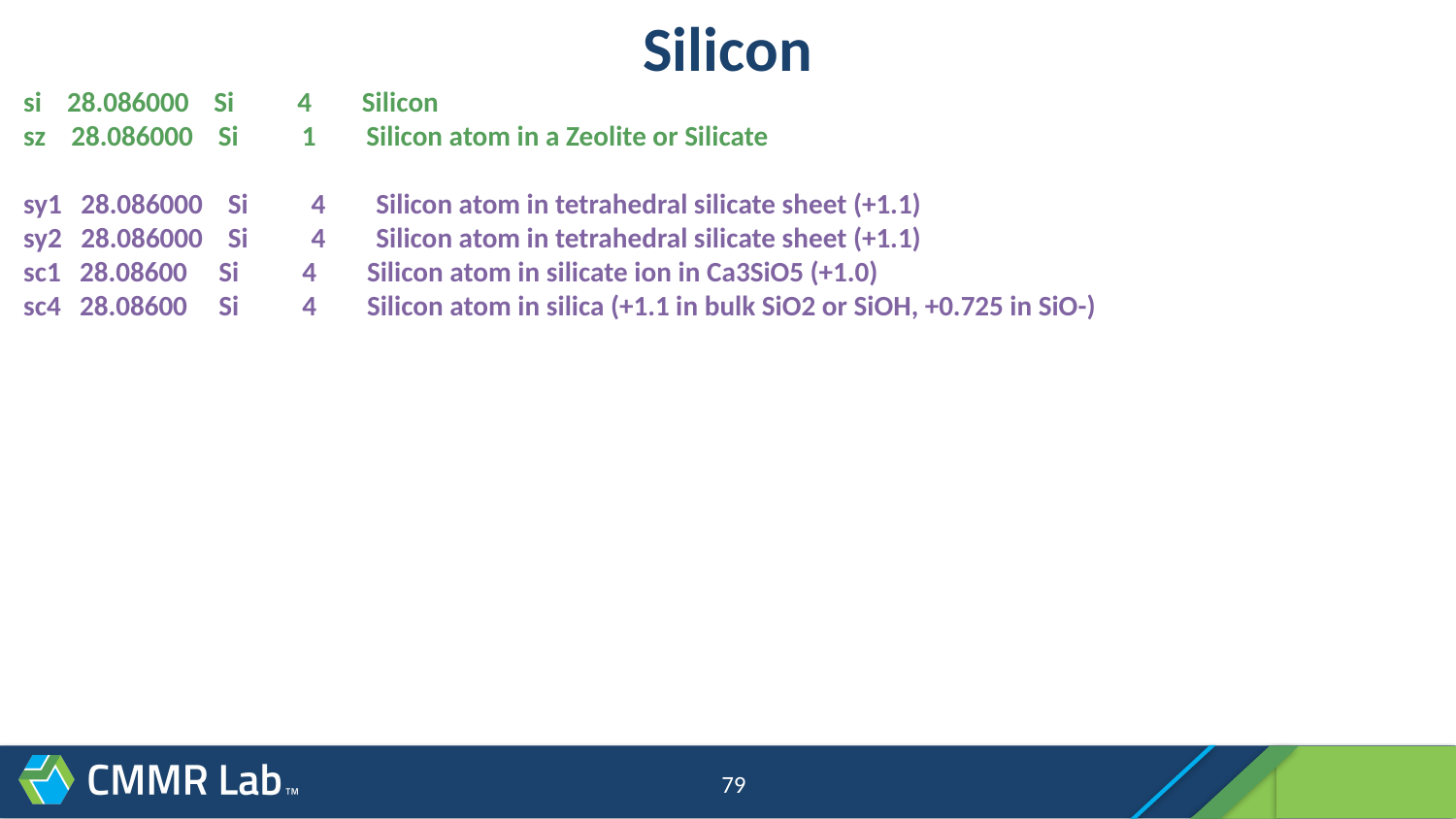

# Silicon
si    28.086000    Si          4        Silicon
sz    28.086000    Si          1        Silicon atom in a Zeolite or Silicate

sy1   28.086000    Si          4        Silicon atom in tetrahedral silicate sheet (+1.1)
sy2   28.086000    Si          4        Silicon atom in tetrahedral silicate sheet (+1.1)
sc1   28.08600     Si          4        Silicon atom in silicate ion in Ca3SiO5 (+1.0)
sc4   28.08600     Si          4        Silicon atom in silica (+1.1 in bulk SiO2 or SiOH, +0.725 in SiO-)
79